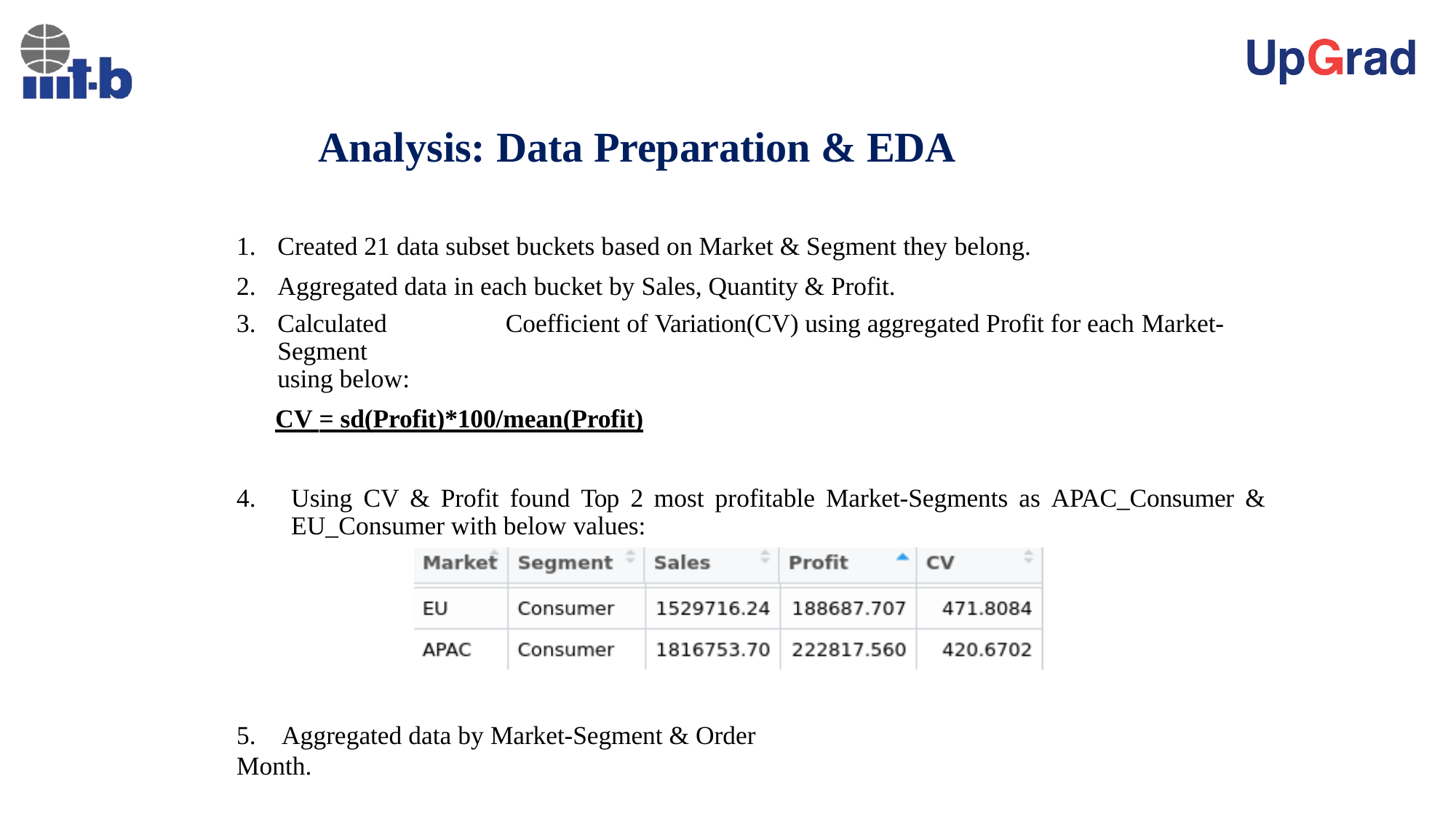

# Analysis: Data Preparation & EDA
Created 21 data subset buckets based on Market & Segment they belong.
Aggregated data in each bucket by Sales, Quantity & Profit.
Calculated	Coefficient of Variation(CV) using aggregated Profit for each Market-Segment
using below:
CV = sd(Profit)*100/mean(Profit)

Using CV & Profit found Top 2 most profitable Market-Segments as APAC_Consumer &
EU_Consumer with below values:

5.	Aggregated data by Market-Segment & Order Month.